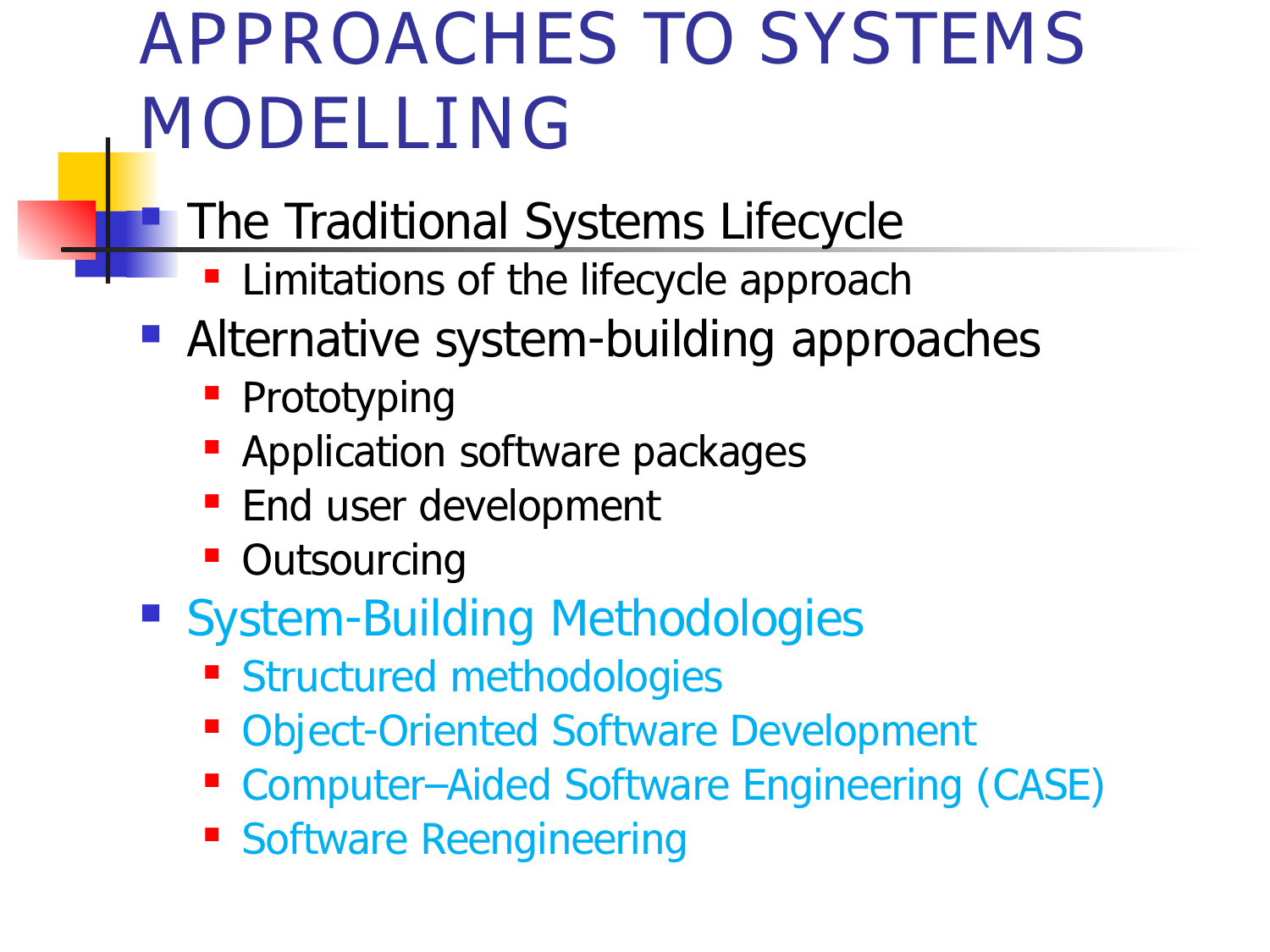

# APPROACHES TO SYSTEMS MODELLING
The Traditional Systems Lifecycle
Limitations of the lifecycle approach
Alternative system-building approaches
Prototyping
Application software packages
End user development
Outsourcing
System-Building Methodologies
Structured methodologies
Object-Oriented Software Development
Computer–Aided Software Engineering (CASE)
Software Reengineering